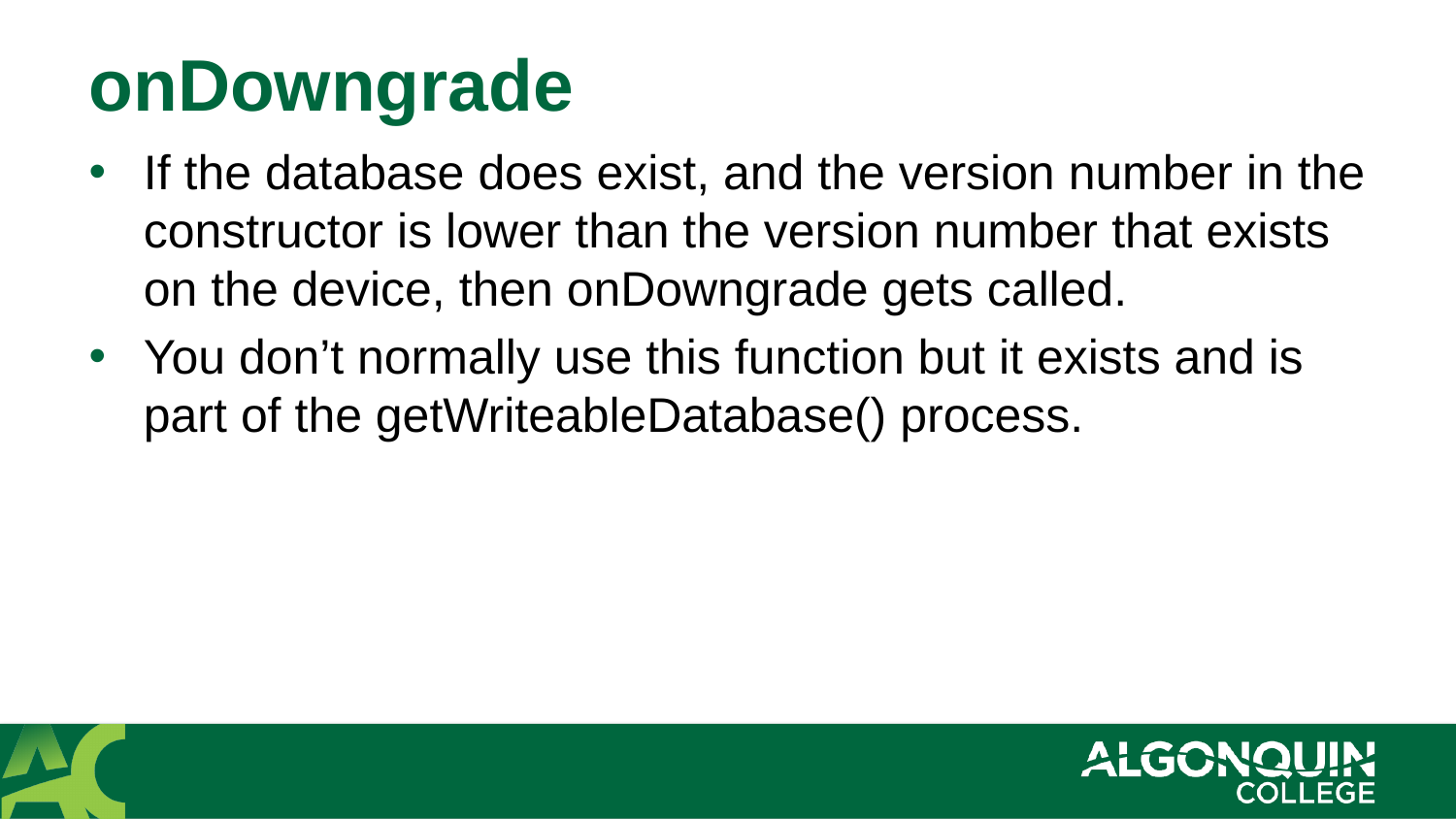

# onDowngrade
If the database does exist, and the version number in the constructor is lower than the version number that exists on the device, then onDowngrade gets called.
You don’t normally use this function but it exists and is part of the getWriteableDatabase() process.